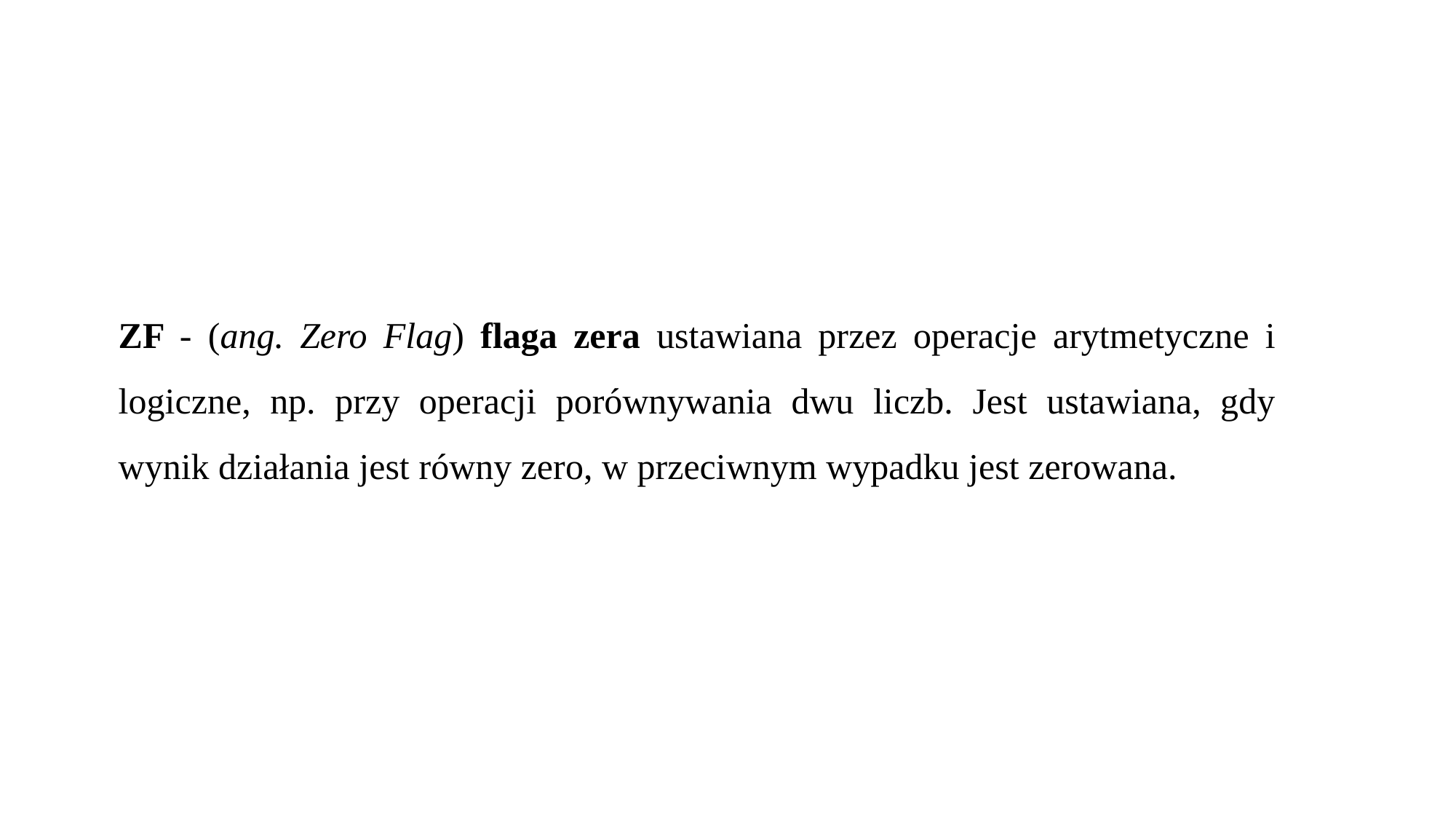

ZF - (ang. Zero Flag) flaga zera ustawiana przez operacje arytmetyczne i logiczne, np. przy operacji porównywania dwu liczb. Jest ustawiana, gdy wynik działania jest równy zero, w przeciwnym wypadku jest zerowana.